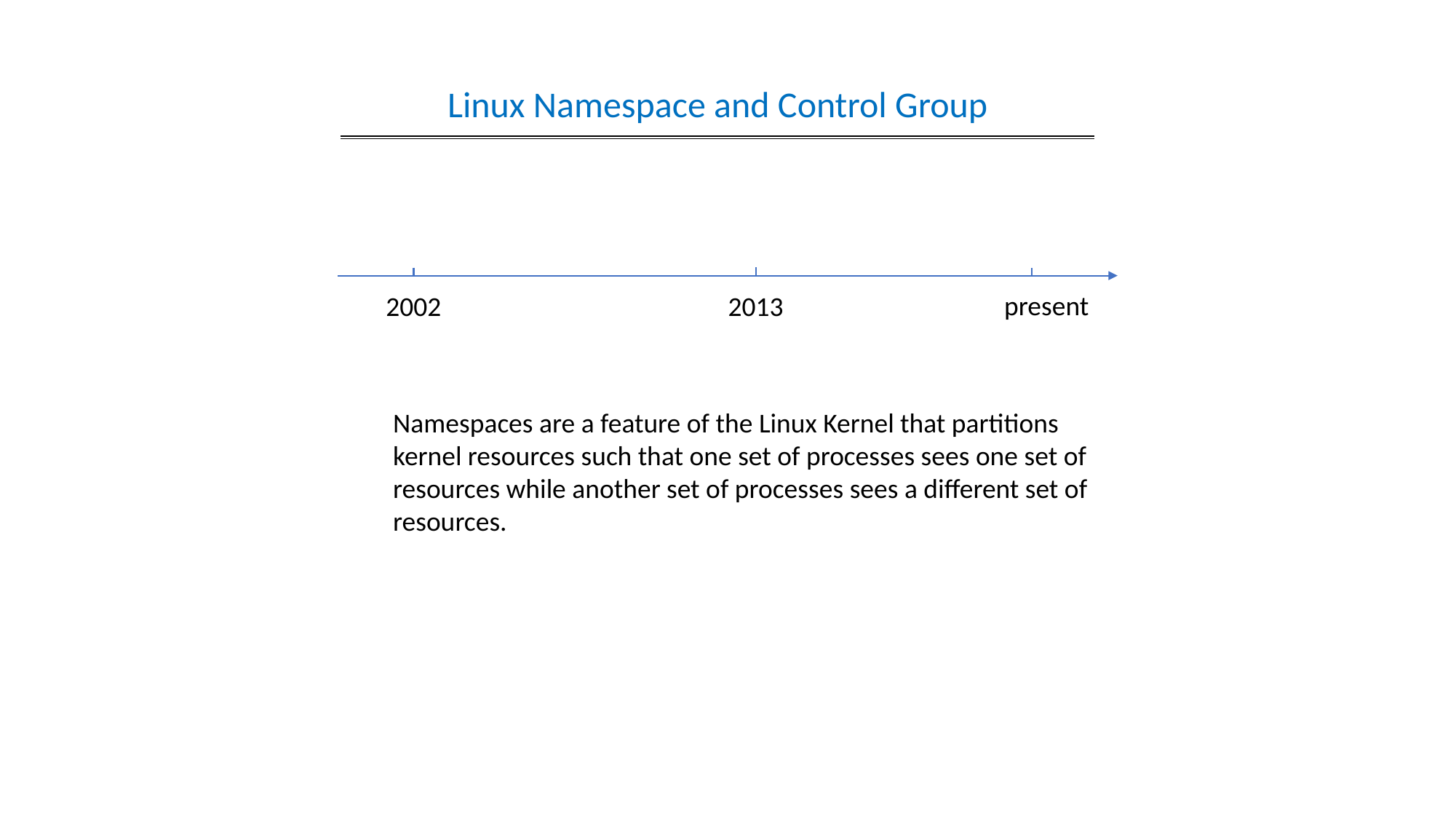

Linux Namespace and Control Group
present
2002
2013
Namespaces are a feature of the Linux Kernel that partitions kernel resources such that one set of processes sees one set of resources while another set of processes sees a different set of resources.